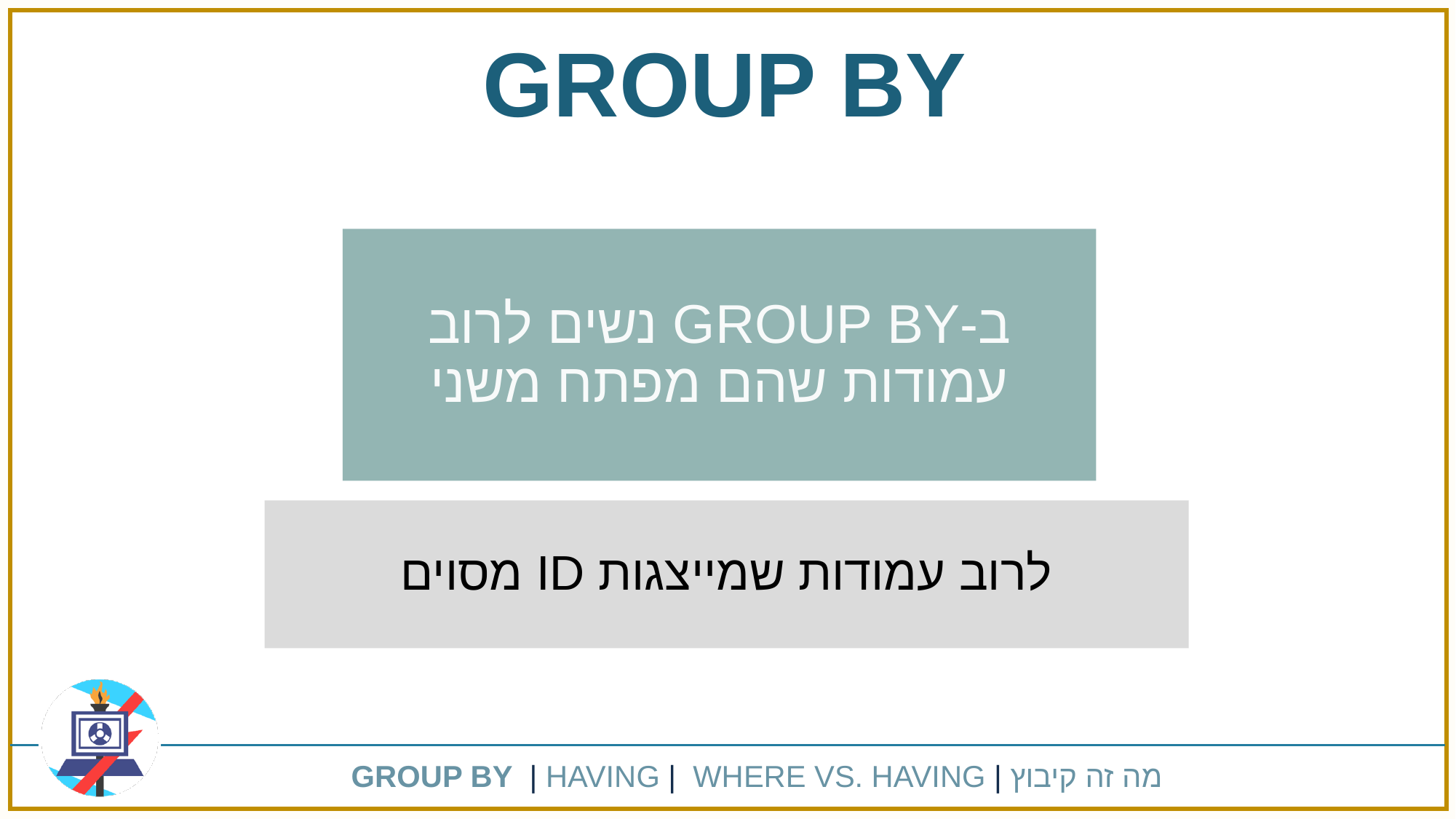

GROUP BY
ב-GROUP BY נשים לרוב עמודות שהם מפתח משני
לרוב עמודות שמייצגות ID מסוים
מה זה קיבוץ | GROUP BY  | HAVING |  WHERE VS. HAVING